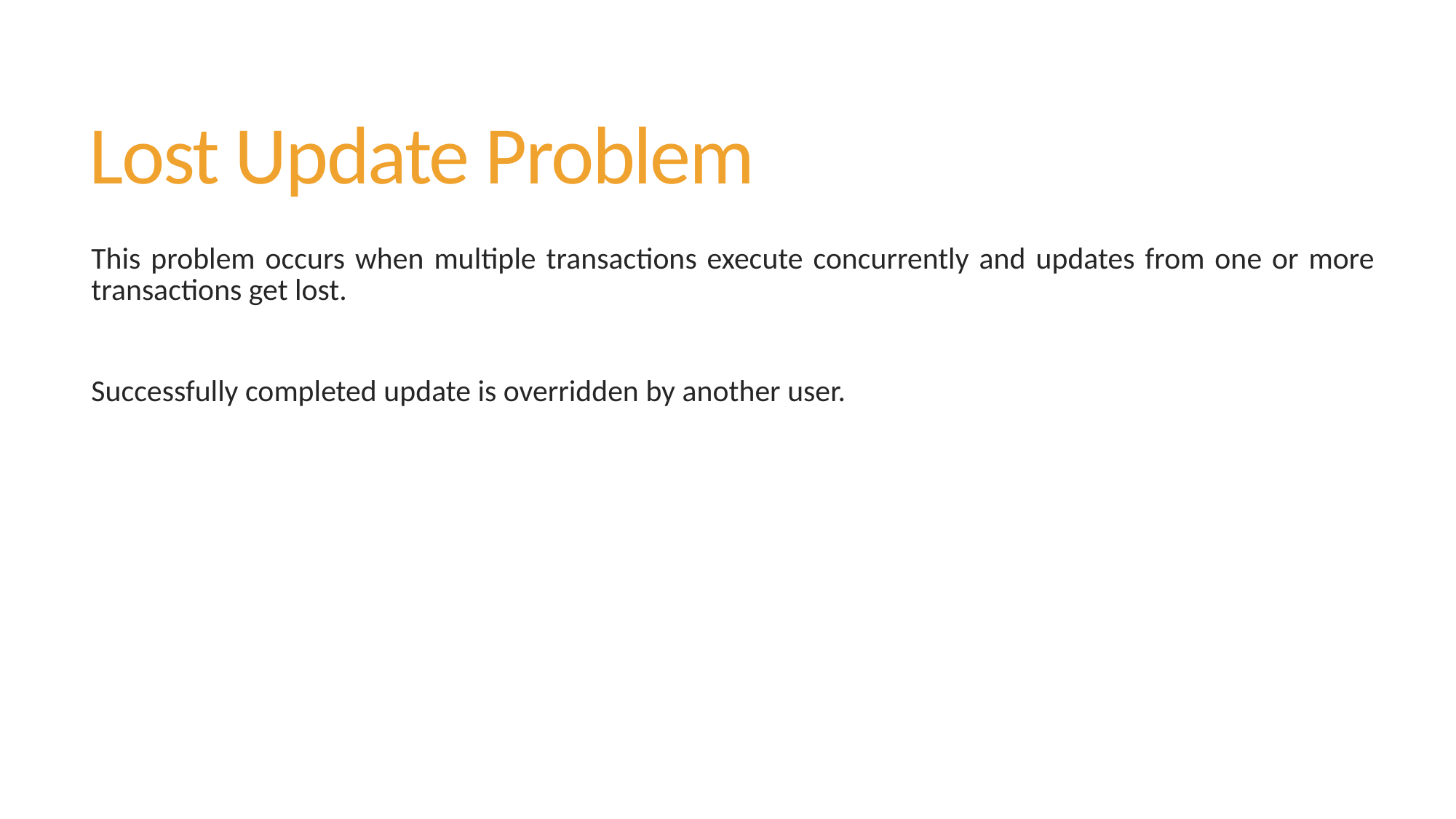

# Lost Update Problem
This problem occurs when multiple transactions execute concurrently and updates from one or more transactions get lost.

Successfully completed update is overridden by another user.